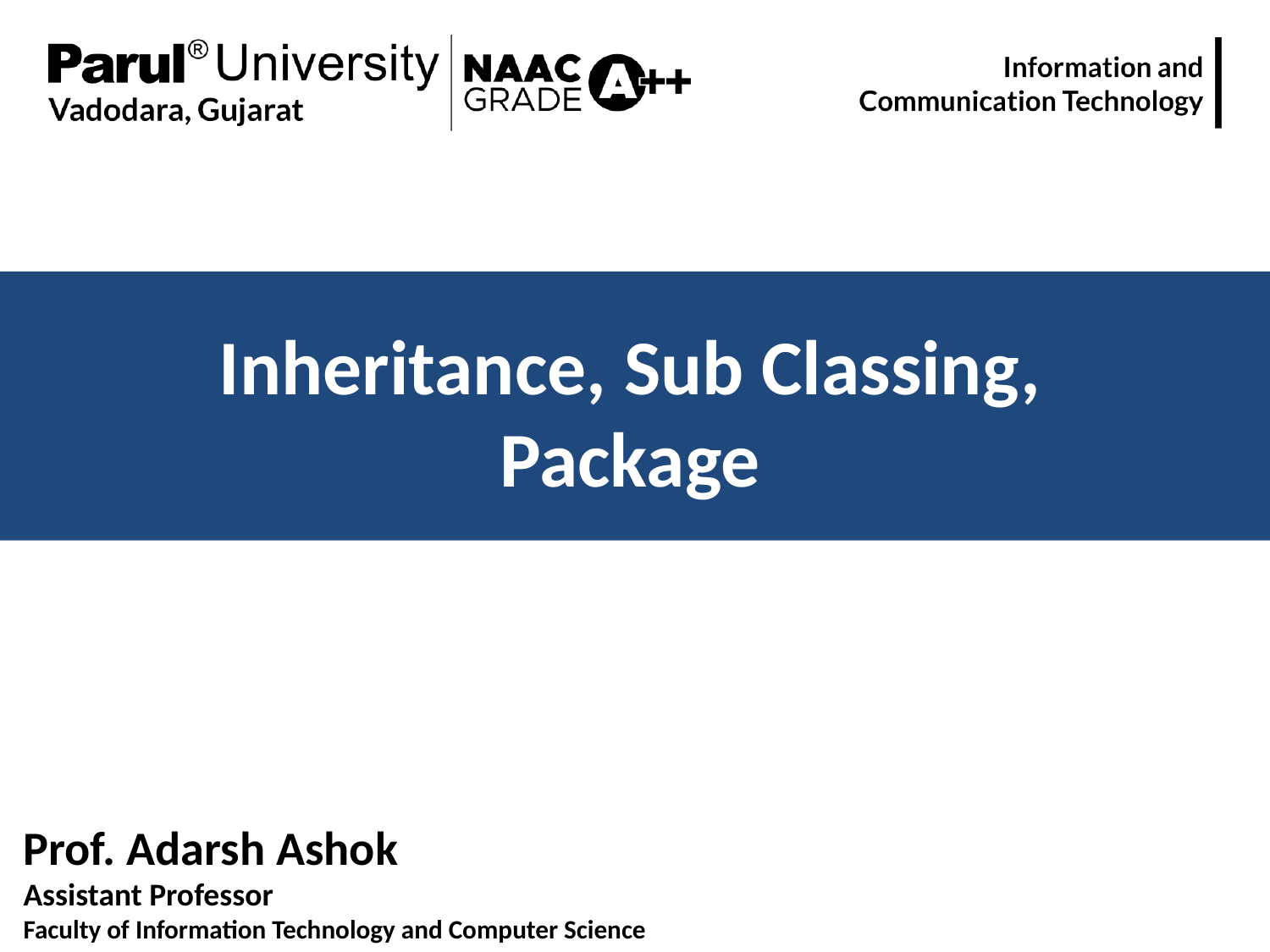

Inheritance, Sub Classing, Package
Prof. Adarsh Ashok
Assistant Professor
Faculty of Information Technology and Computer Science